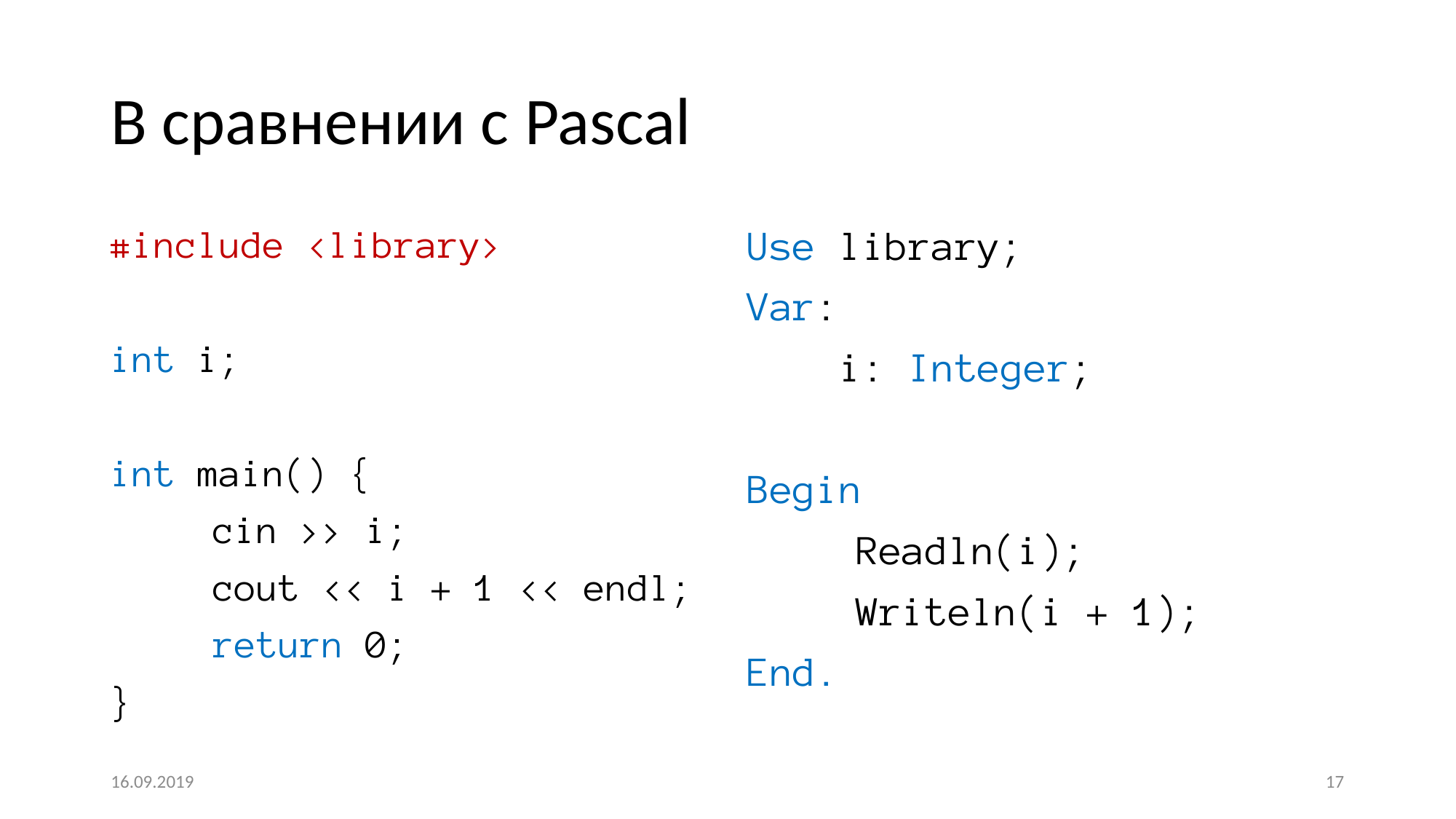

# В сравнении с Pascal
#include <library>

int i;

int main() {
	cin >> i;
	cout << i + 1 << endl;
	return 0;
}
Use library;
Var:
    i: Integer;

Begin
	Readln(i);
	Writeln(i + 1);
End.
16.09.2019
17